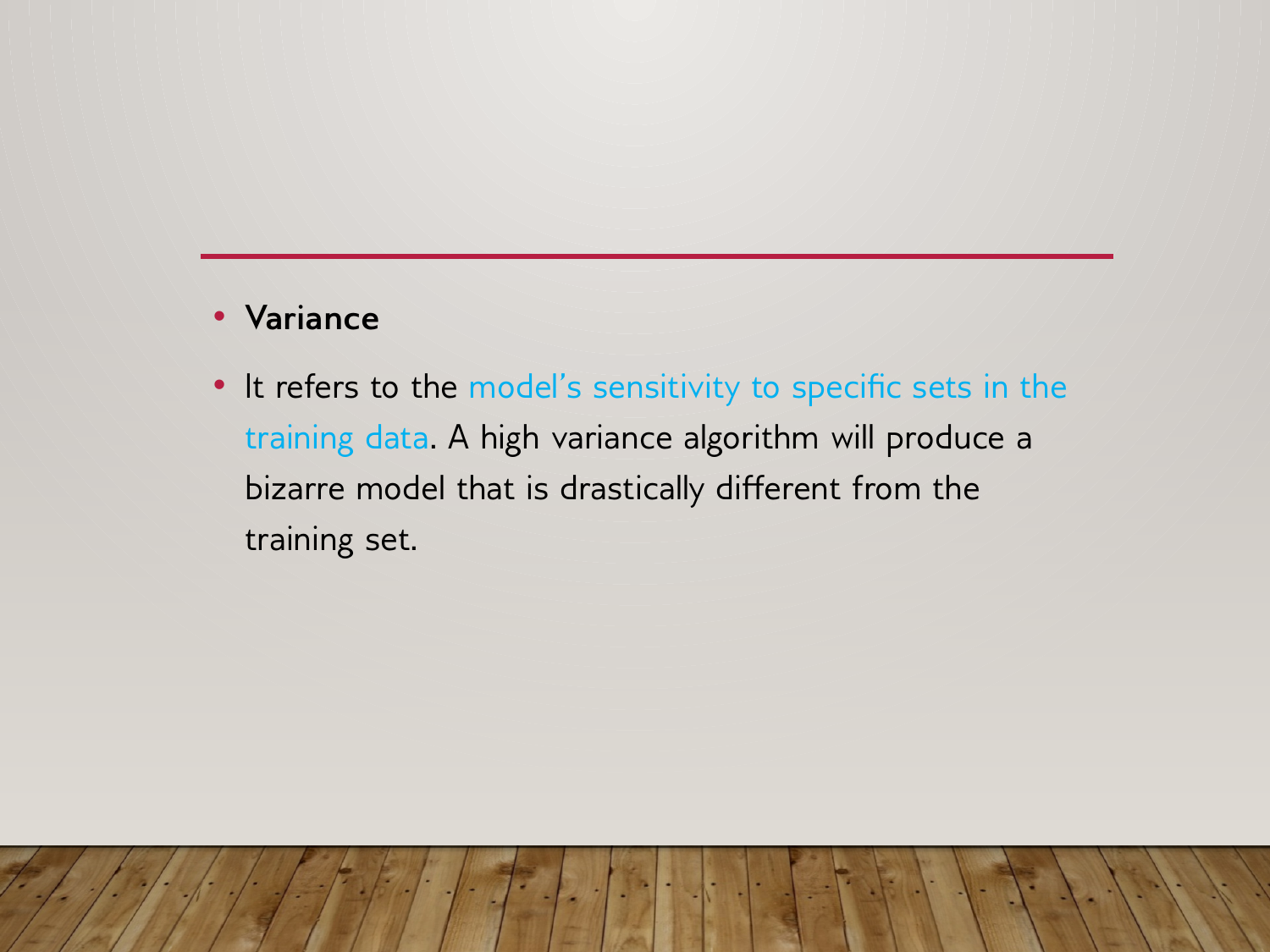

#
Variance
It refers to the model’s sensitivity to specific sets in the training data. A high variance algorithm will produce a bizarre model that is drastically different from the training set.